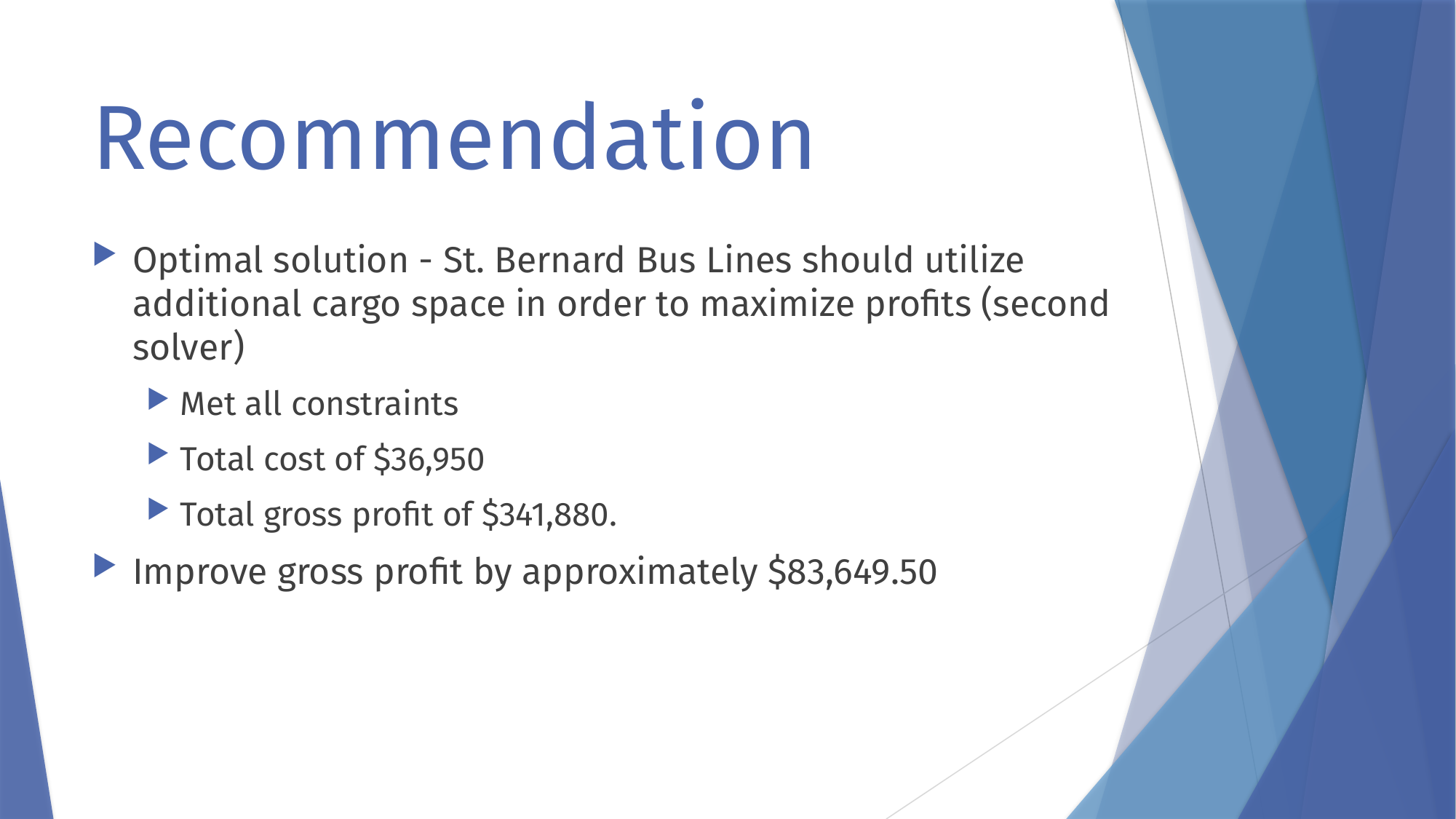

# Recommendation
Optimal solution - St. Bernard Bus Lines should utilize additional cargo space in order to maximize profits (second solver)
Met all constraints
Total cost of $36,950
Total gross profit of $341,880.
Improve gross profit by approximately $83,649.50